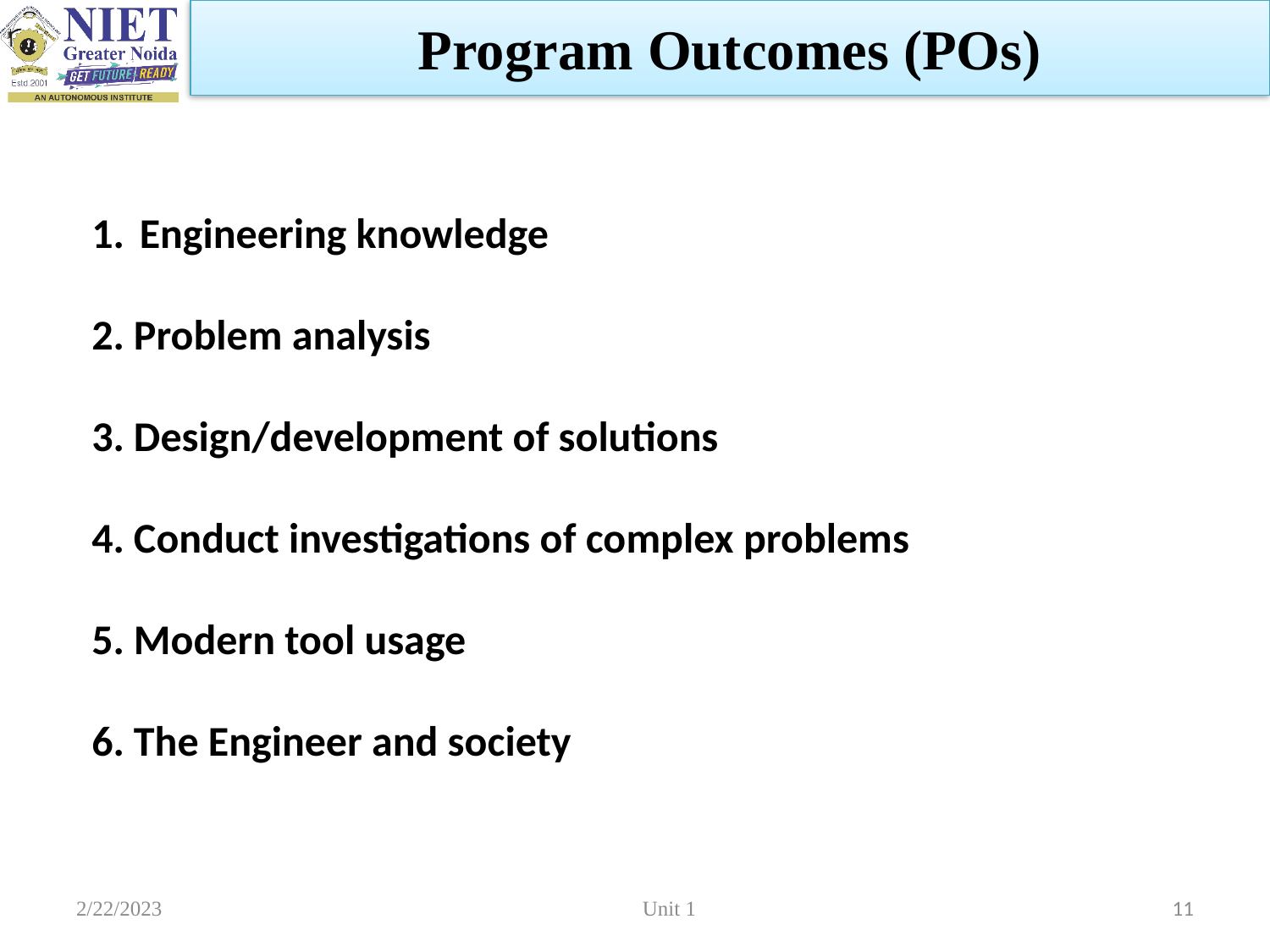

Program Outcomes (POs)

Engineering knowledge
2. Problem analysis
3. Design/development of solutions
4. Conduct investigations of complex problems
5. Modern tool usage
6. The Engineer and society
2/22/2023
Unit 1
11